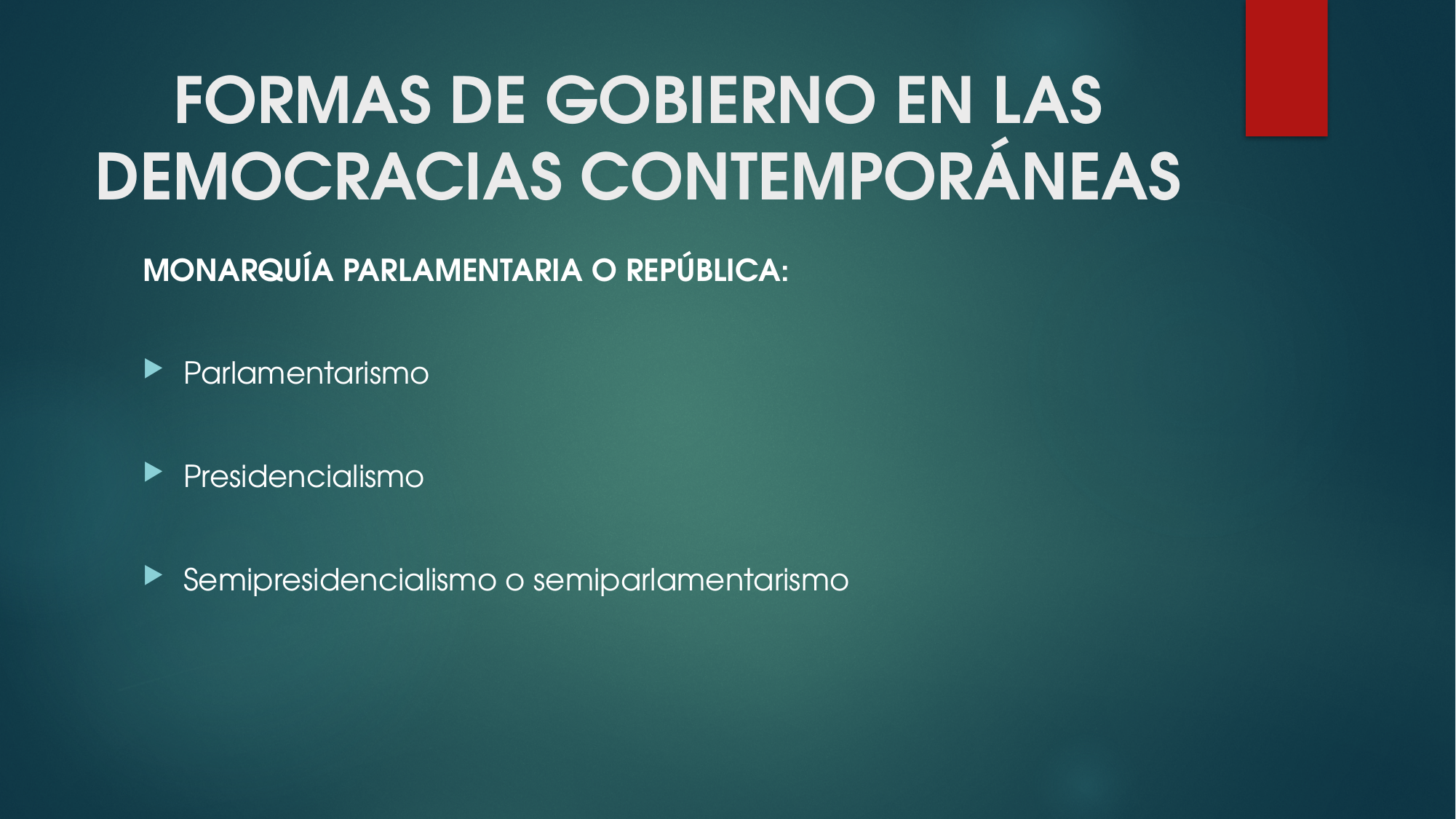

# FORMAS DE GOBIERNO EN LAS DEMOCRACIAS CONTEMPORÁNEAS
MONARQUÍA PARLAMENTARIA O REPÚBLICA:

Parlamentarismo

Presidencialismo

Semipresidencialismo o semiparlamentarismo